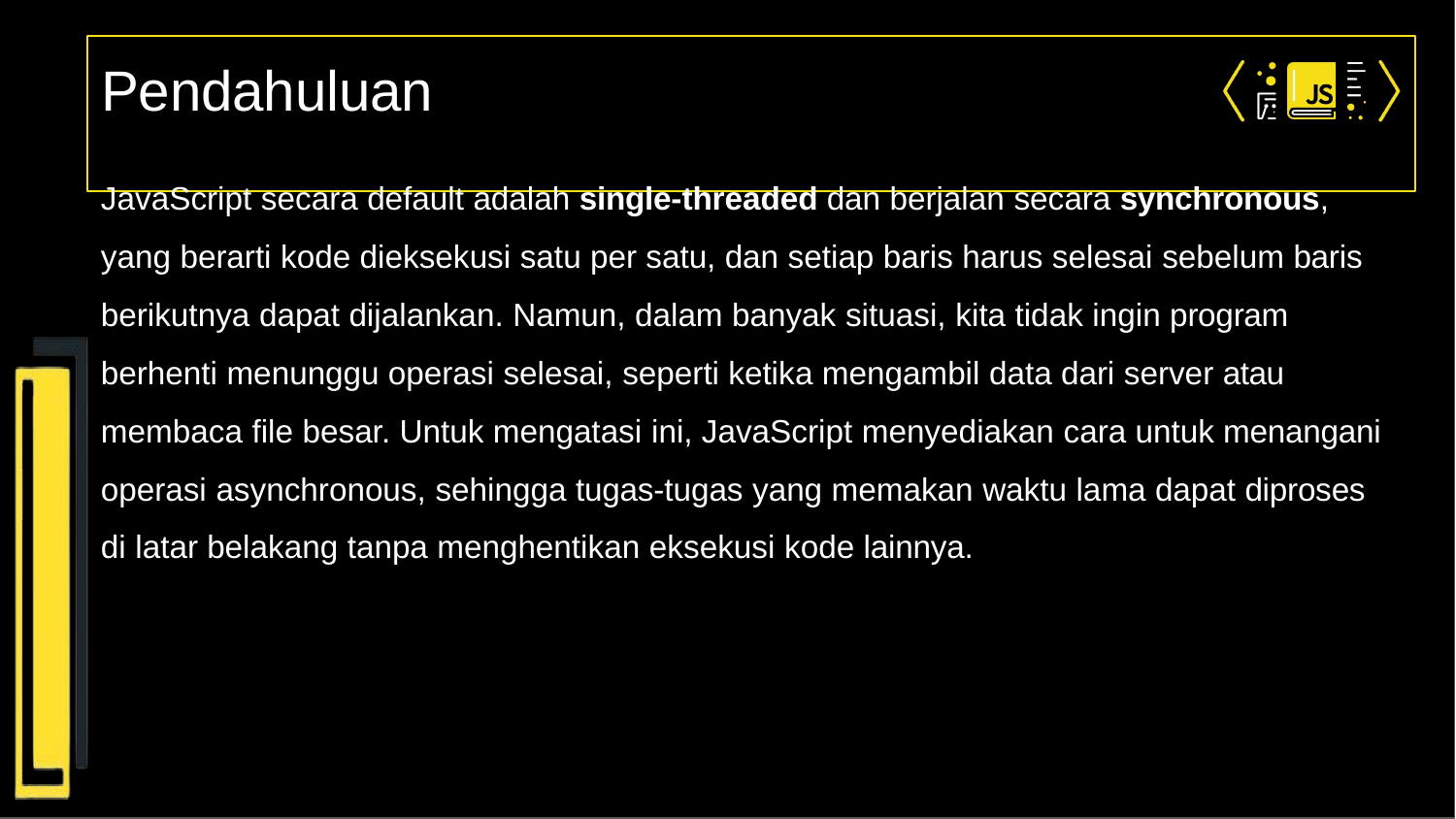

# Pendahuluan
JavaScript secara default adalah single-threaded dan berjalan secara synchronous, yang berarti kode dieksekusi satu per satu, dan setiap baris harus selesai sebelum baris berikutnya dapat dijalankan. Namun, dalam banyak situasi, kita tidak ingin program berhenti menunggu operasi selesai, seperti ketika mengambil data dari server atau membaca file besar. Untuk mengatasi ini, JavaScript menyediakan cara untuk menangani operasi asynchronous, sehingga tugas-tugas yang memakan waktu lama dapat diproses di latar belakang tanpa menghentikan eksekusi kode lainnya.